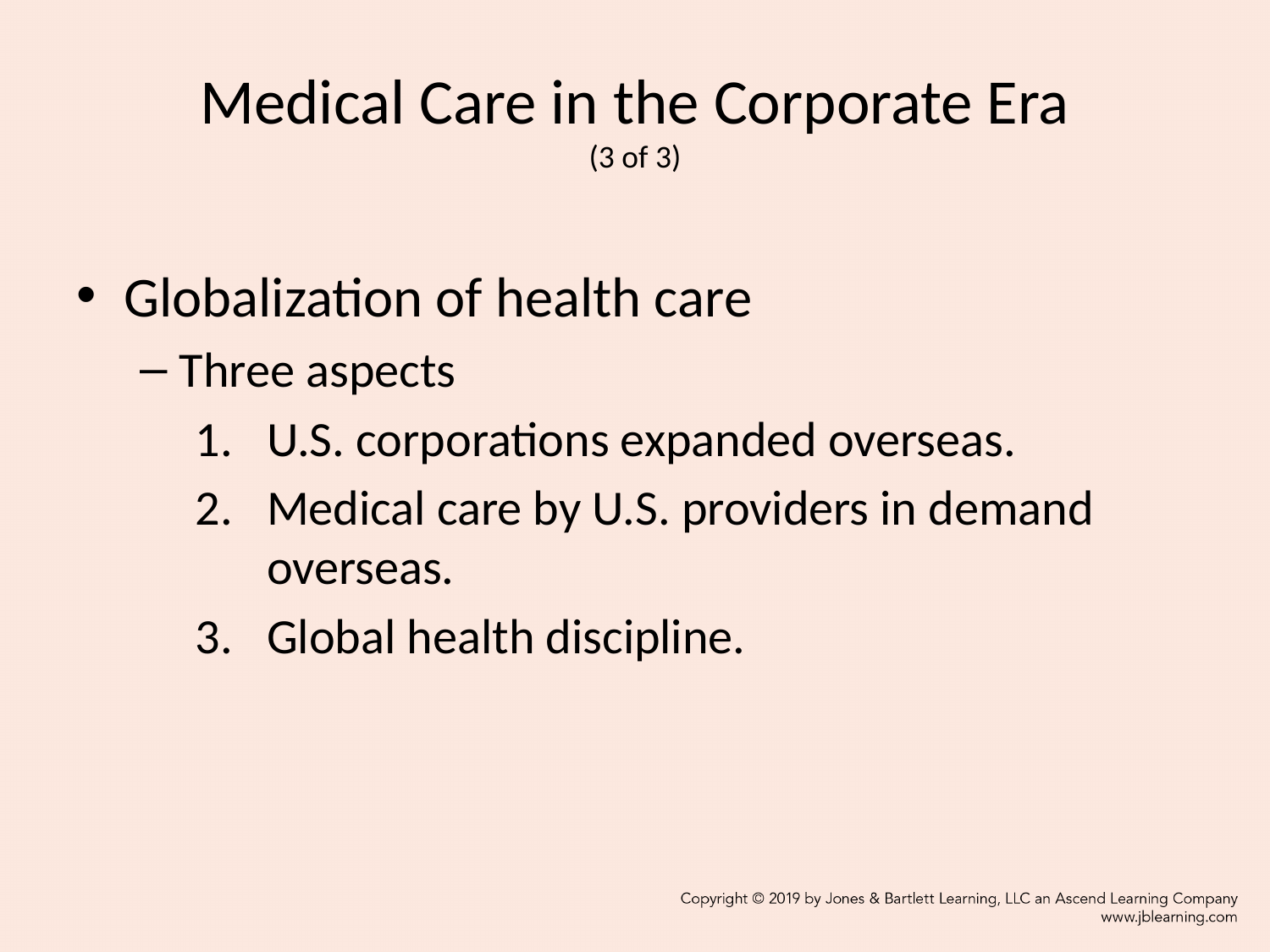

# Medical Care in the Corporate Era (3 of 3)
Globalization of health care
Three aspects
U.S. corporations expanded overseas.
Medical care by U.S. providers in demand overseas.
Global health discipline.